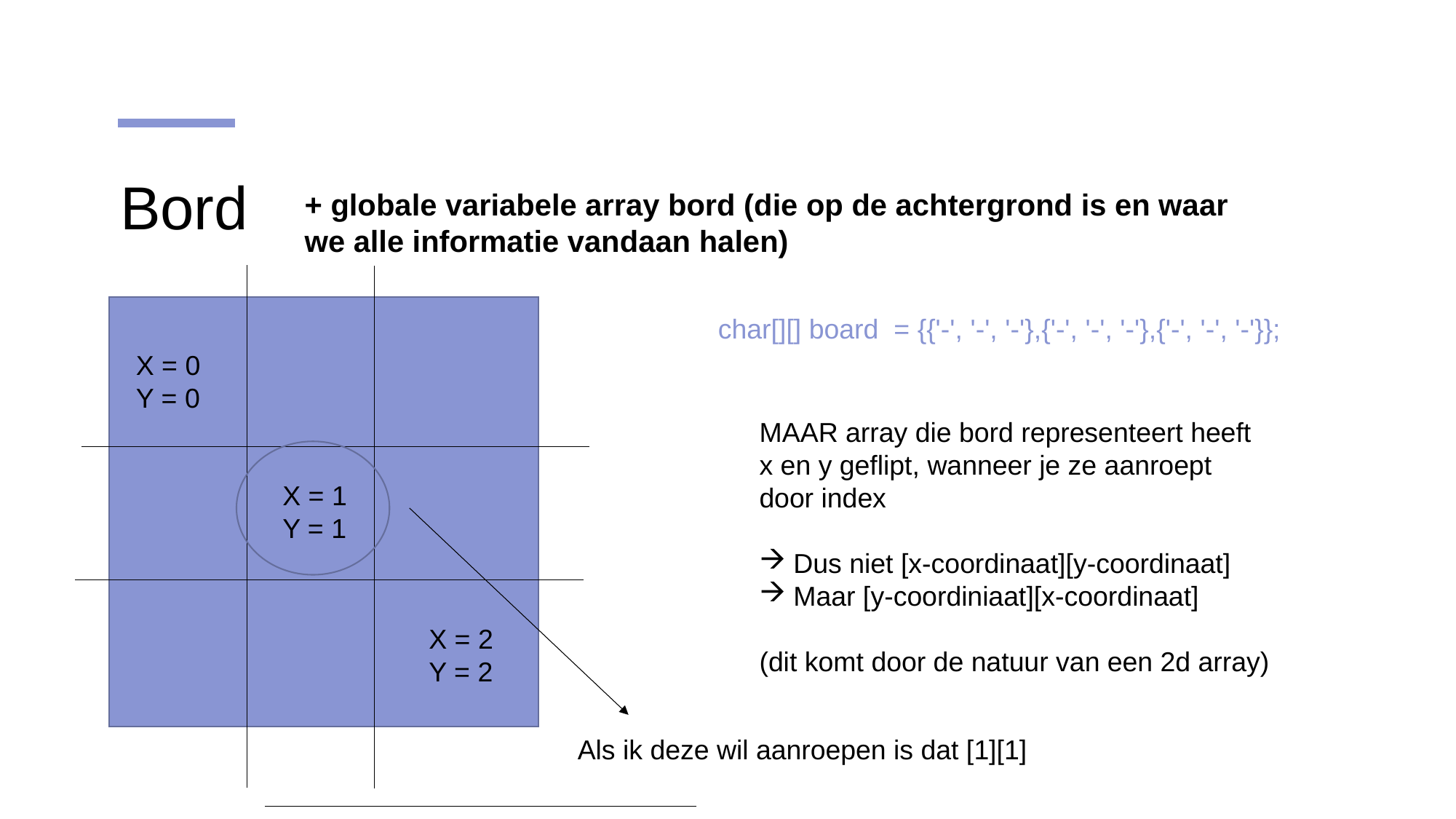

# Bord
+ globale variabele array bord (die op de achtergrond is en waar we alle informatie vandaan halen)

char[][] board  = {{'-', '-', '-'},{'-', '-', '-'},{'-', '-', '-'}};
X = 0
Y = 0
MAAR array die bord representeert heeft x en y geflipt, wanneer je ze aanroept door index

Dus niet [x-coordinaat][y-coordinaat]
Maar [y-coordiniaat][x-coordinaat]

(dit komt door de natuur van een 2d array)

X = 1
Y = 1
X = 2
Y = 2
Als ik deze wil aanroepen is dat [1][1]